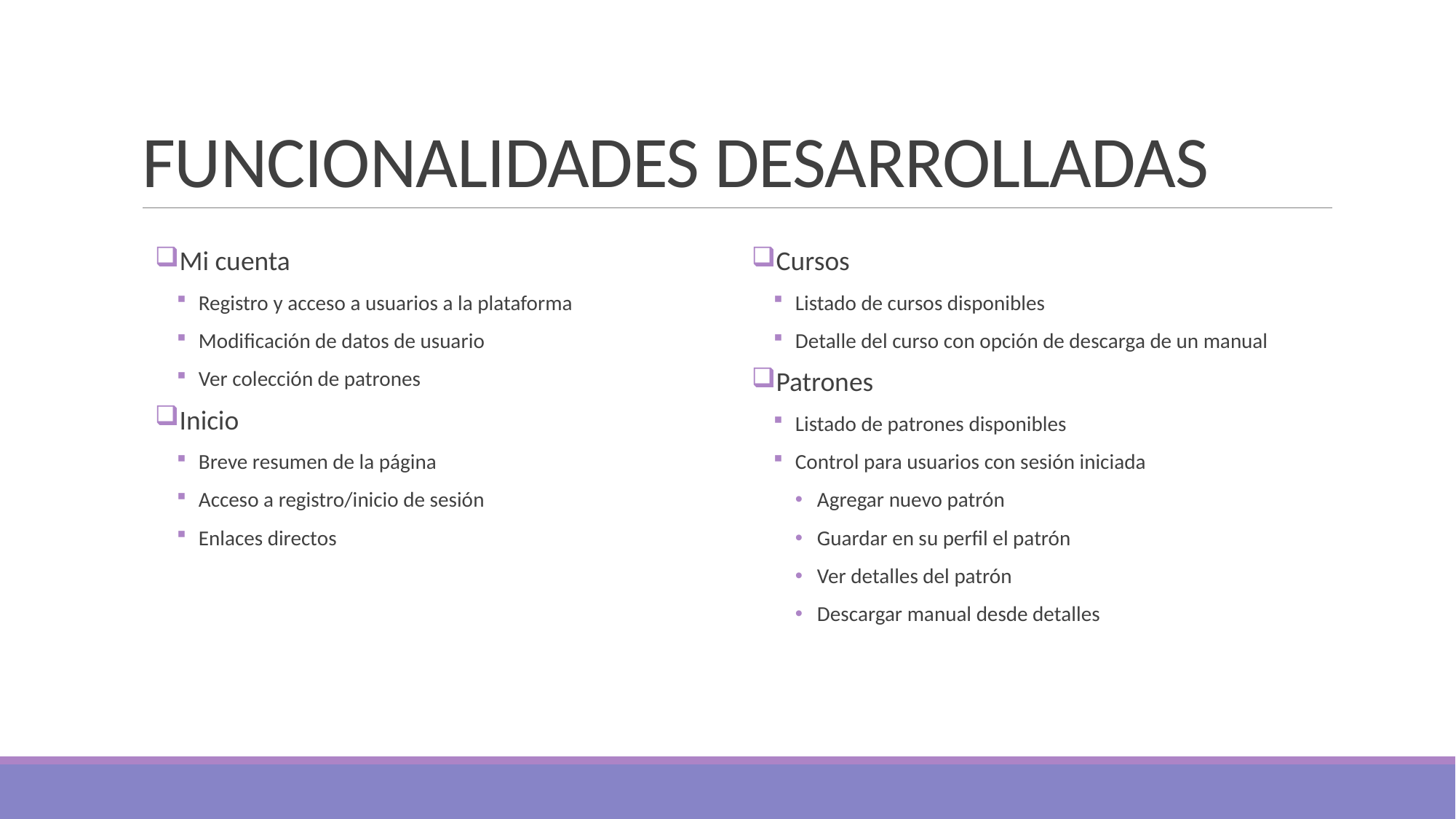

# FUNCIONALIDADES DESARROLLADAS
Cursos
Listado de cursos disponibles
Detalle del curso con opción de descarga de un manual
Patrones
Listado de patrones disponibles
Control para usuarios con sesión iniciada
Agregar nuevo patrón
Guardar en su perfil el patrón
Ver detalles del patrón
Descargar manual desde detalles

Mi cuenta
Registro y acceso a usuarios a la plataforma
Modificación de datos de usuario
Ver colección de patrones
Inicio
Breve resumen de la página
Acceso a registro/inicio de sesión
Enlaces directos